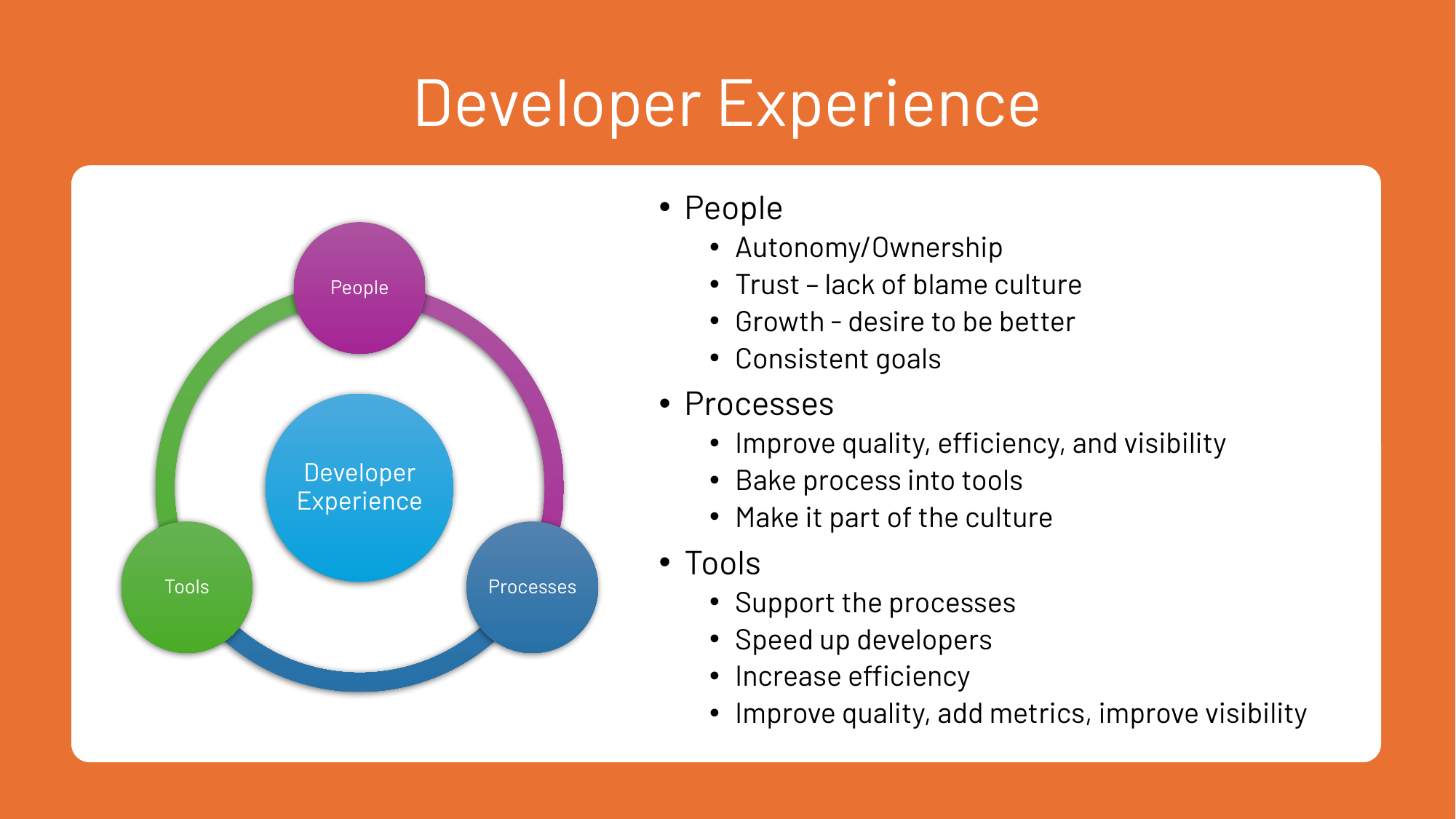

# Developer Experience

People
Autonomy/Ownership
Trust – lack of blame culture
Growth - desire to be better
Consistent goals
Processes
Improve quality, efficiency, and visibility
Bake process into tools
Make it part of the culture
Tools
Support the processes
Speed up developers
Increase efficiency
Improve quality, add metrics, improve visibility

Developer Experience
People
Processes
Tools